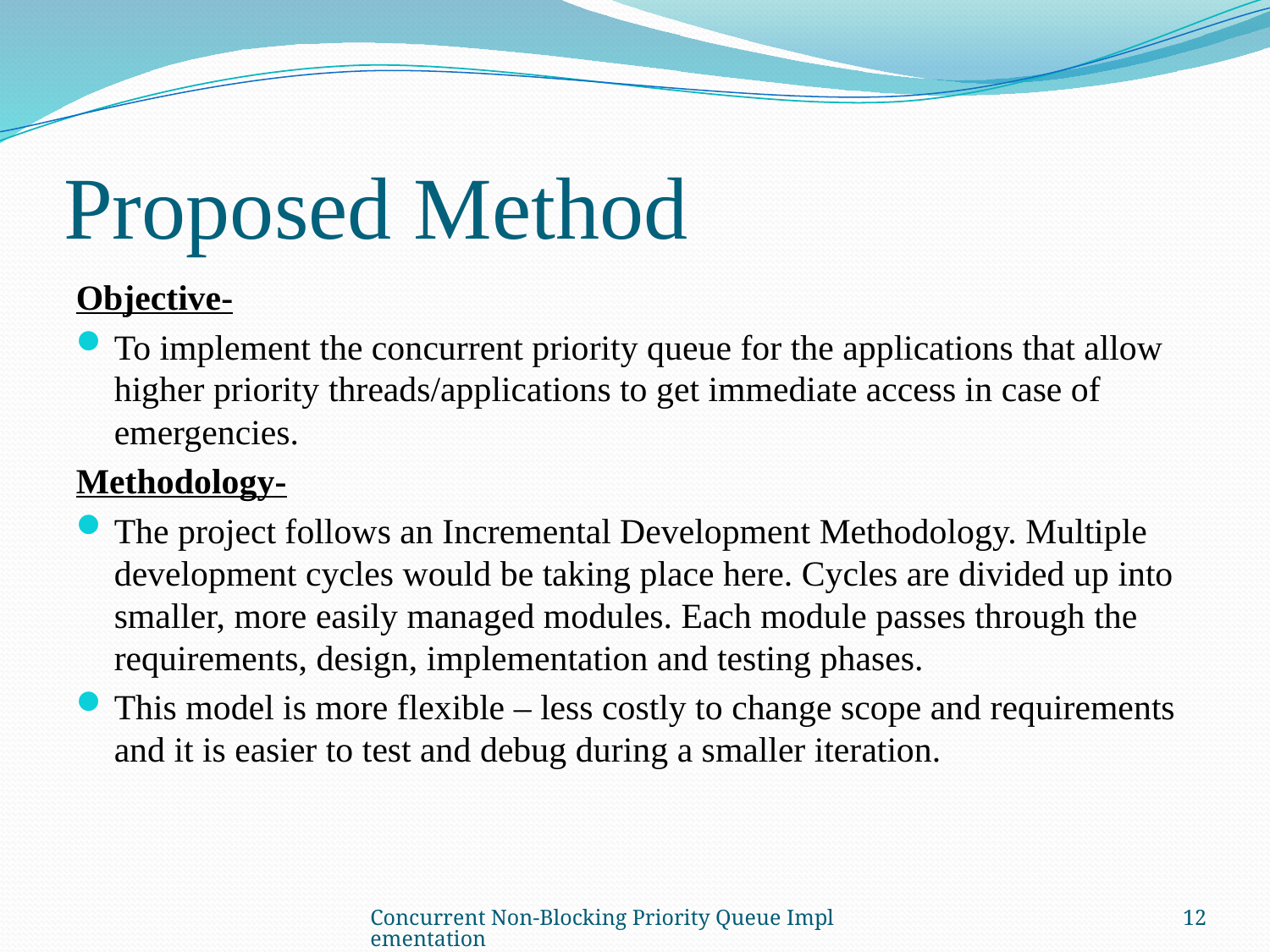

# Proposed Method
Objective-
To implement the concurrent priority queue for the applications that allow higher priority threads/applications to get immediate access in case of emergencies.
Methodology-
The project follows an Incremental Development Methodology. Multiple development cycles would be taking place here. Cycles are divided up into smaller, more easily managed modules. Each module passes through the requirements, design, implementation and testing phases.
This model is more flexible – less costly to change scope and requirements and it is easier to test and debug during a smaller iteration.

Concurrent Non-Blocking Priority Queue Implementation
12